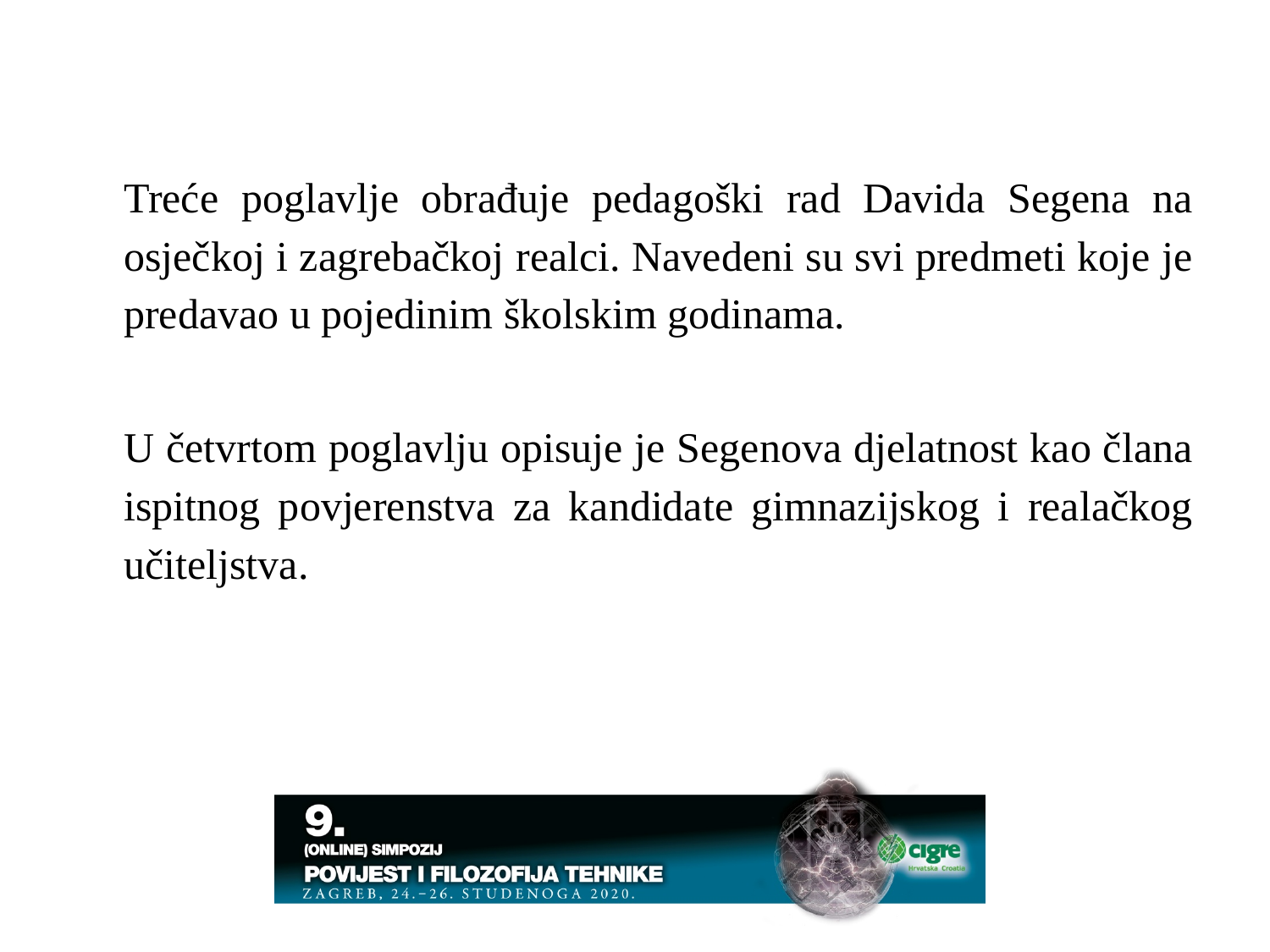

#
Treće poglavlje obrađuje pedagoški rad Davida Segena na osječkoj i zagrebačkoj realci. Navedeni su svi predmeti koje je predavao u pojedinim školskim godinama.

U četvrtom poglavlju opisuje je Segenova djelatnost kao člana ispitnog povjerenstva za kandidate gimnazijskog i realačkog učiteljstva.